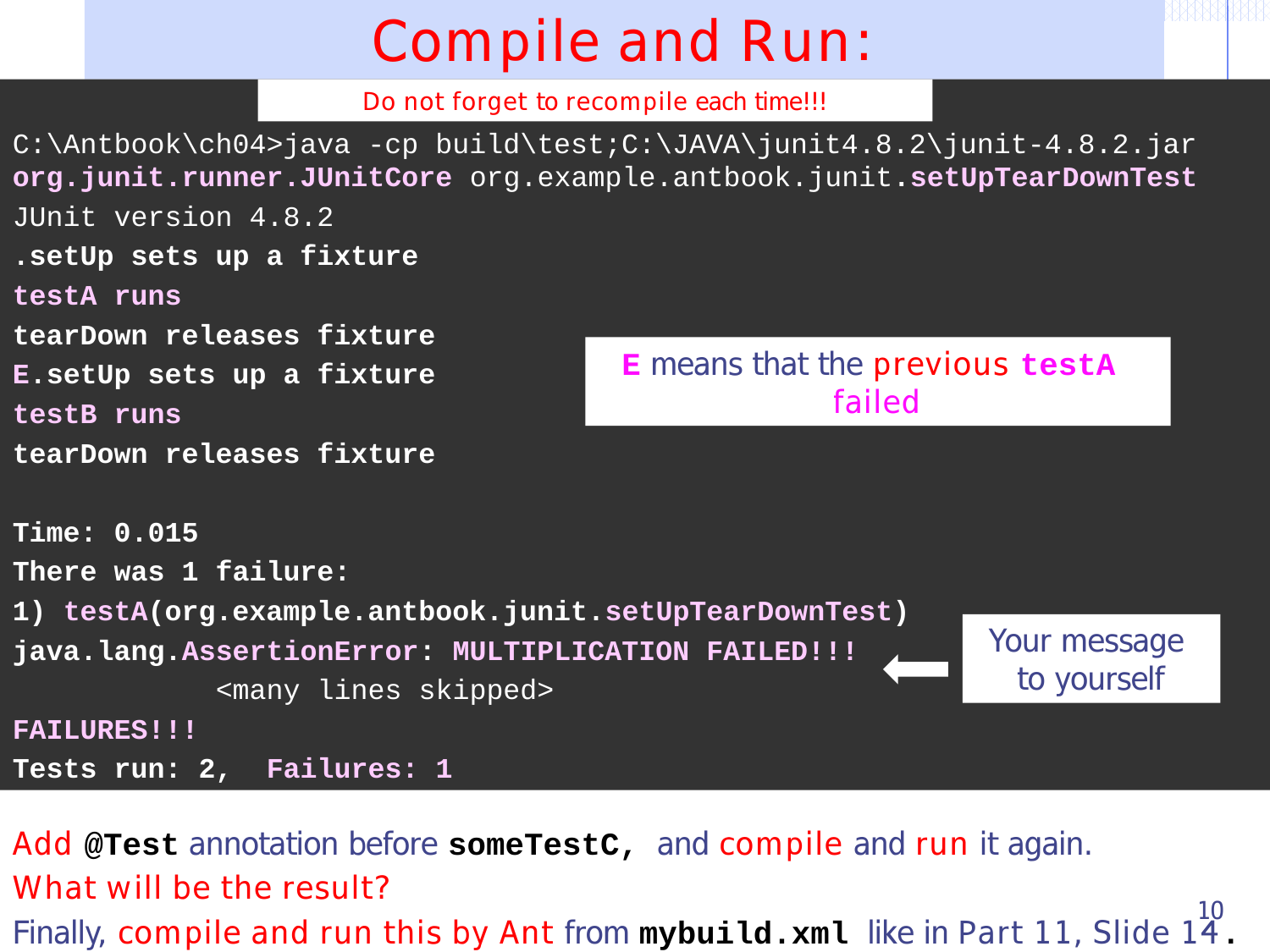

# Compile and Run:

C:\Antbook\ch04>java -cp build\test;C:\JAVA\junit4.8.2\junit-4.8.2.jar org.junit.runner.JUnitCore org.example.antbook.junit.setUpTearDownTest
JUnit version 4.8.2
.setUp sets up a fixture
testA runs
tearDown releases fixture
E.setUp sets up a fixture
testB runs
tearDown releases fixture

Time: 0.015
There was 1 failure:
1) testA(org.example.antbook.junit.setUpTearDownTest)
java.lang.AssertionError: MULTIPLICATION FAILED!!!
            <many lines skipped>
FAILURES!!!
Tests run: 2,  Failures: 1
Do not forget to recompile each time!!!
E means that the previous testA
failed
Your message
to yourself

Add @Test annotation before someTestC, and compile and run it again.
What will be the result?
Finally, compile and run this by Ant from mybuild.xml like in Part 11, Slide 14.
10